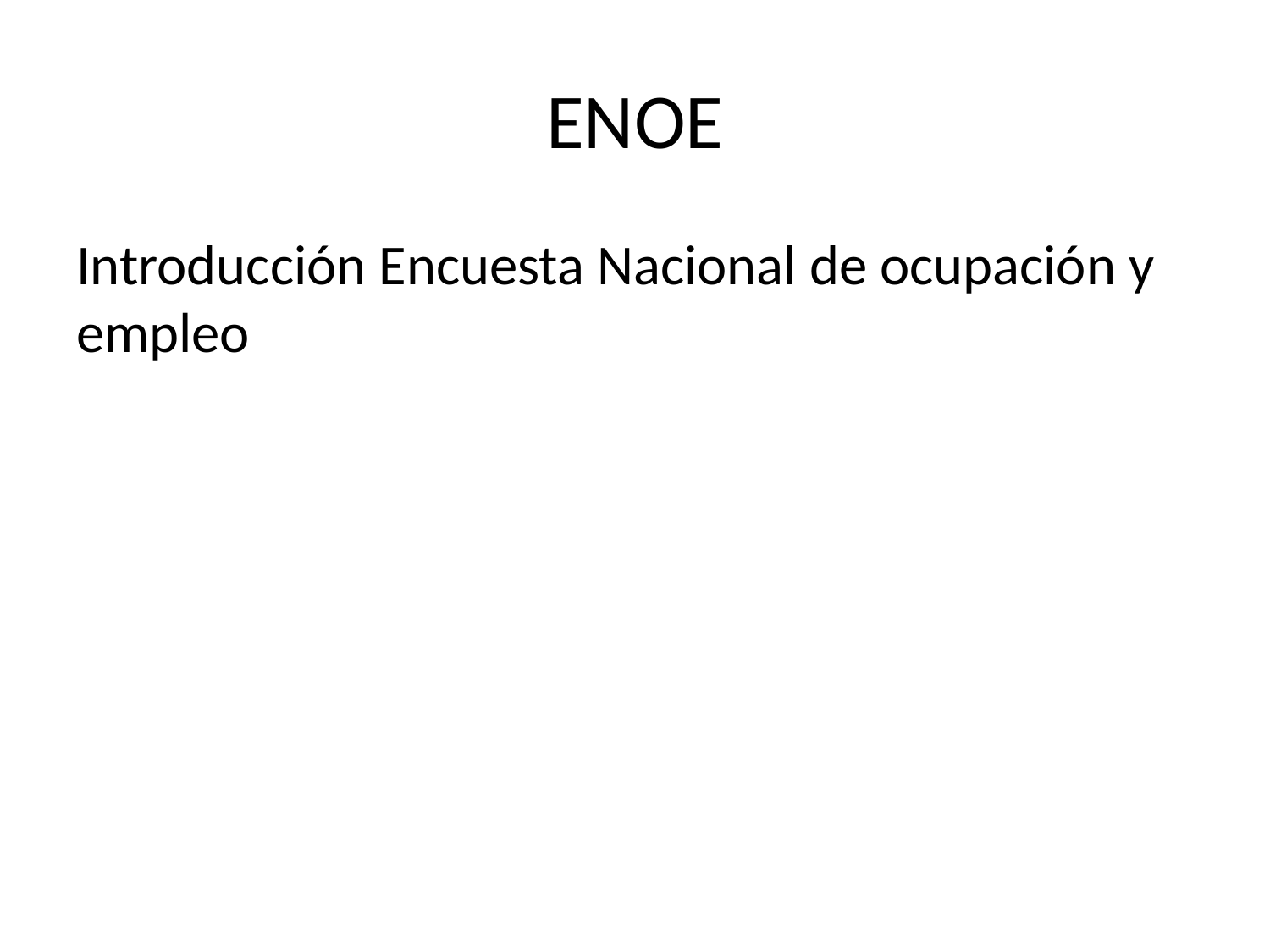

# ENOE
Introducción Encuesta Nacional de ocupación y empleo